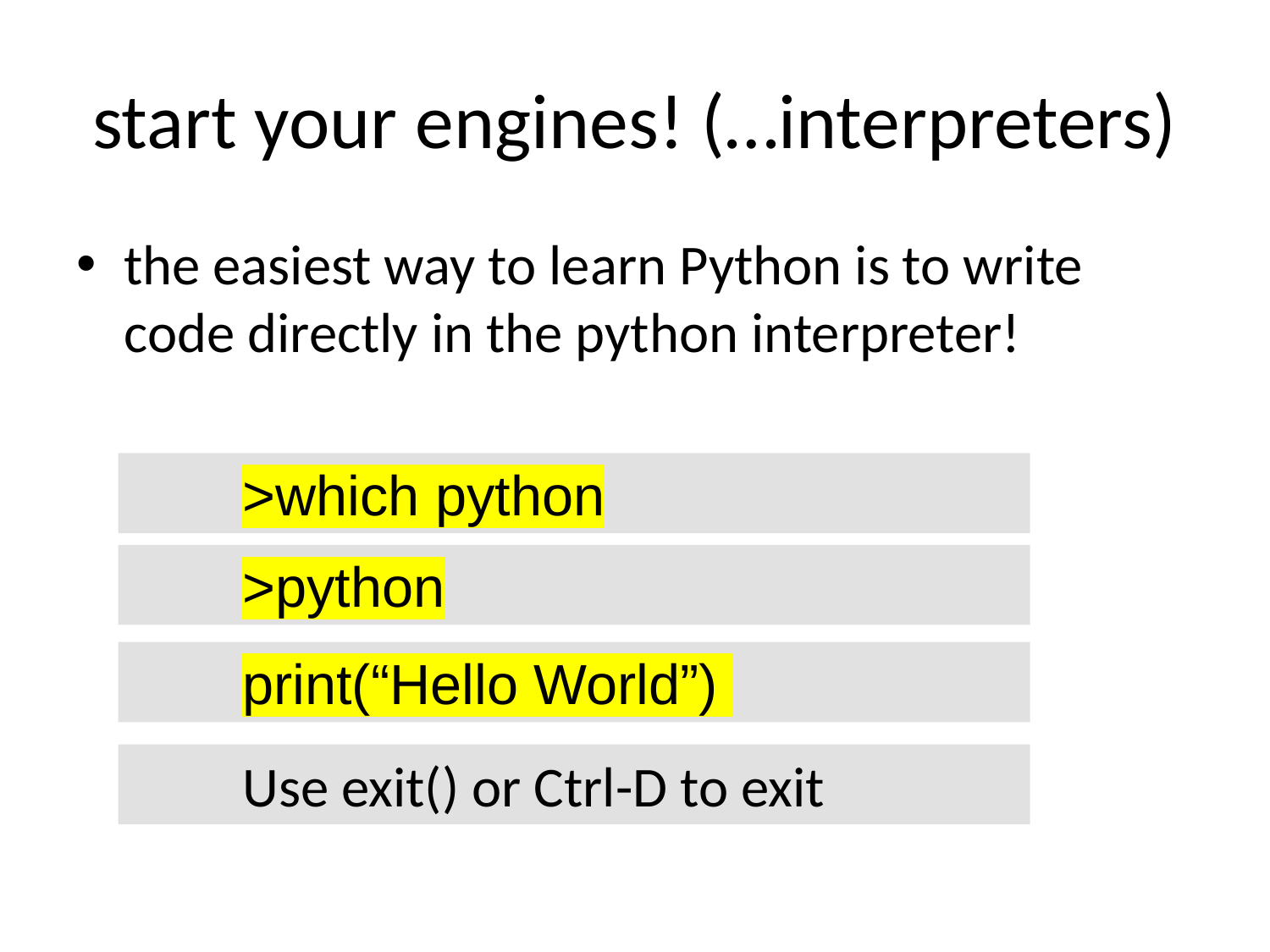

# start your engines! (…interpreters)
the easiest way to learn Python is to write code directly in the python interpreter!

>which python
>python
print(“Hello World”)
Use exit() or Ctrl-D to exit